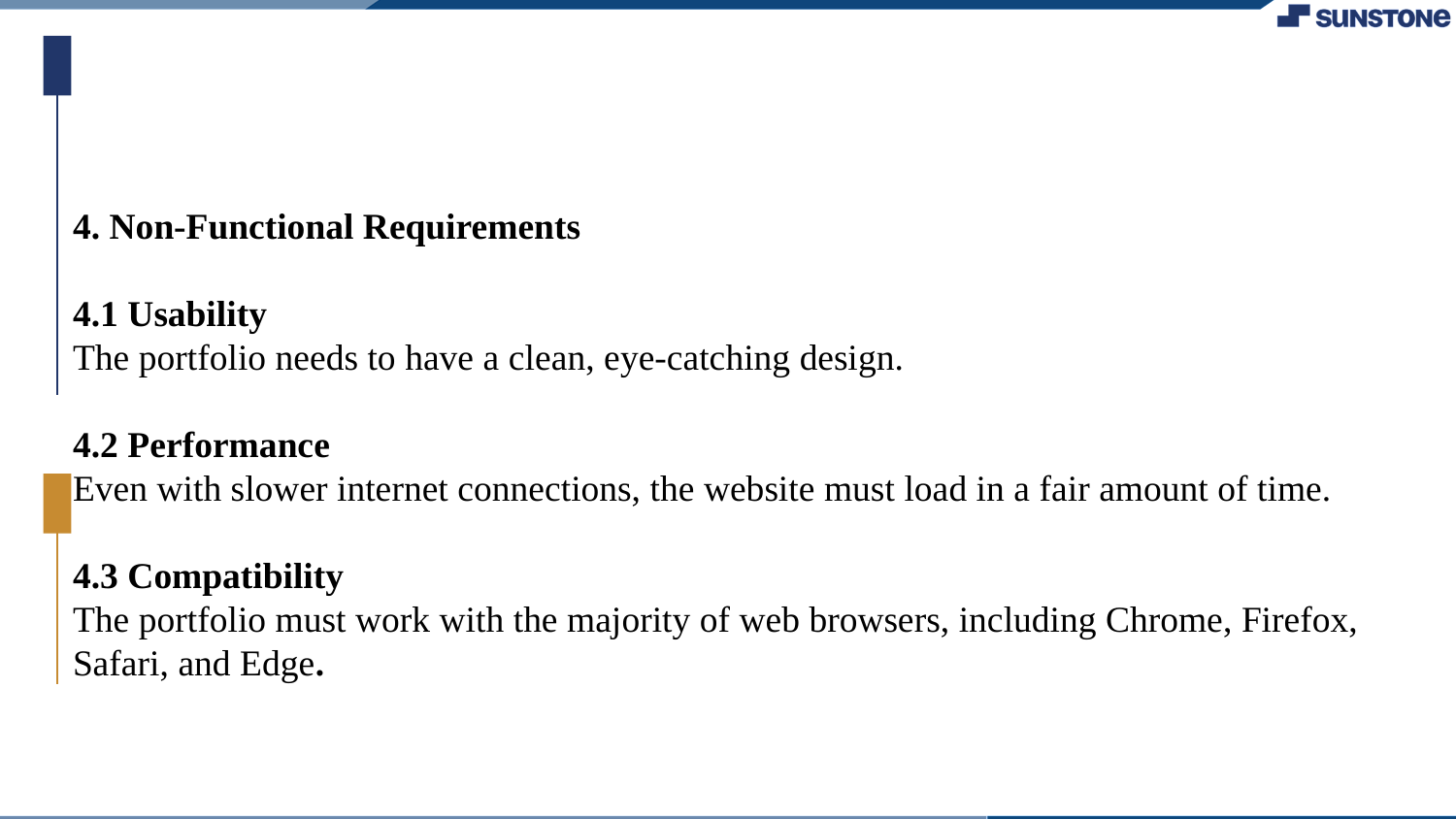

4. Non-Functional Requirements

4.1 Usability
The portfolio needs to have a clean, eye-catching design.

4.2 Performance
Even with slower internet connections, the website must load in a fair amount of time.

4.3 Compatibility
The portfolio must work with the majority of web browsers, including Chrome, Firefox, Safari, and Edge.